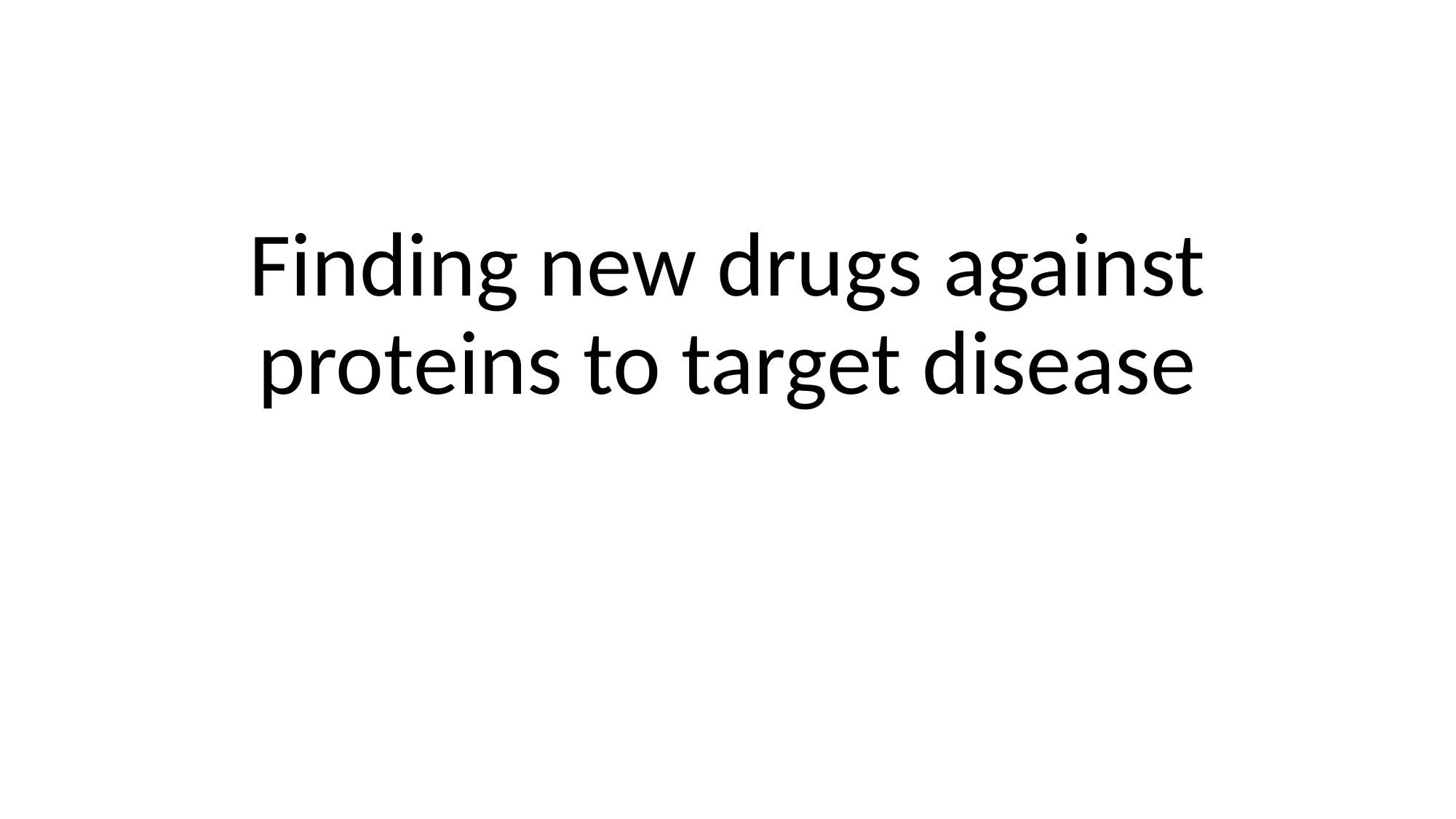

# Finding new drugs against proteins to target disease